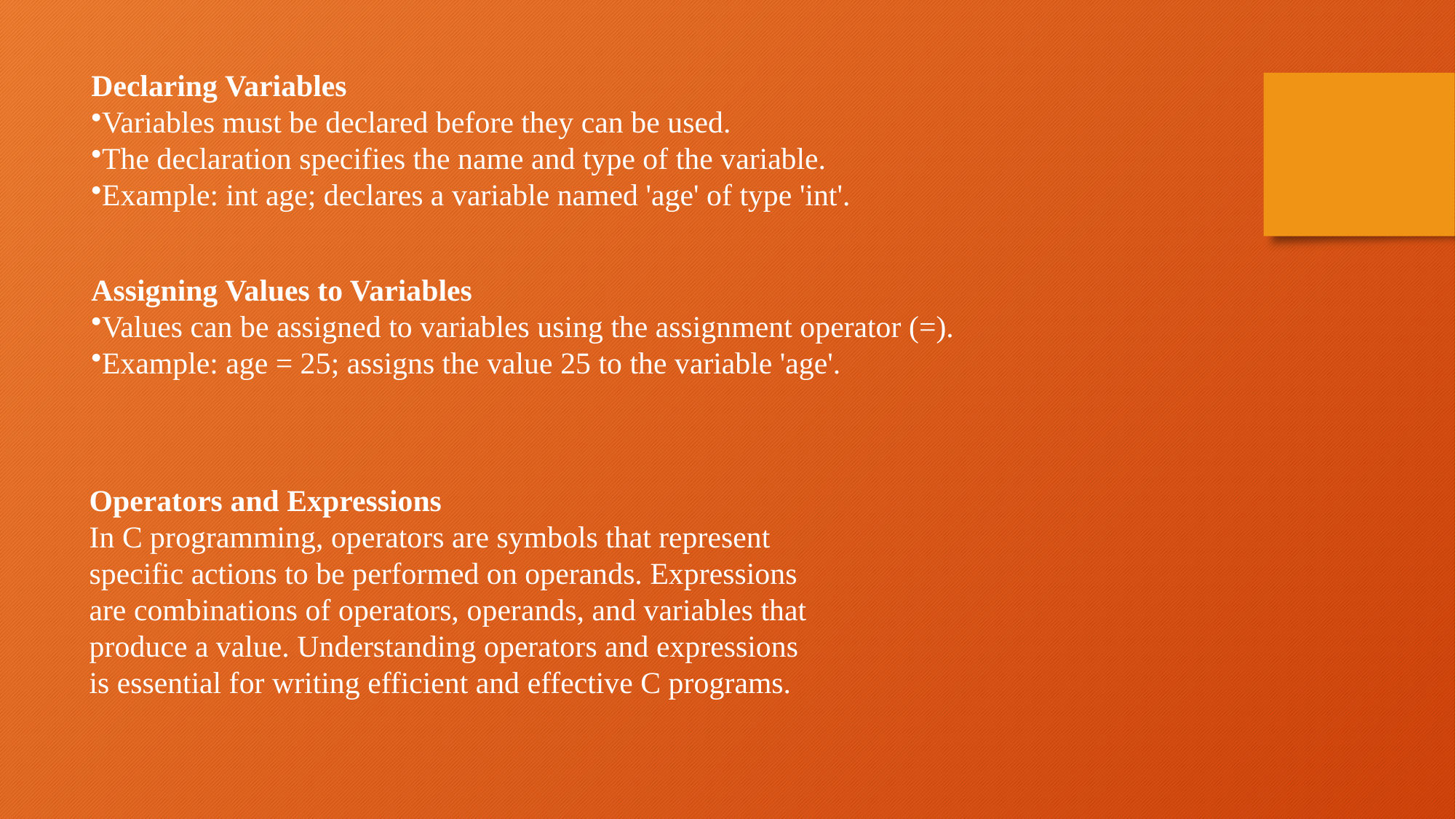

Declaring Variables
Variables must be declared before they can be used.
The declaration specifies the name and type of the variable.
Example: int age; declares a variable named 'age' of type 'int'.

Assigning Values to Variables
Values can be assigned to variables using the assignment operator (=).
Example: age = 25; assigns the value 25 to the variable 'age'.

Operators and Expressions
In C programming, operators are symbols that represent specific actions to be performed on operands. Expressions are combinations of operators, operands, and variables that produce a value. Understanding operators and expressions is essential for writing efficient and effective C programs.